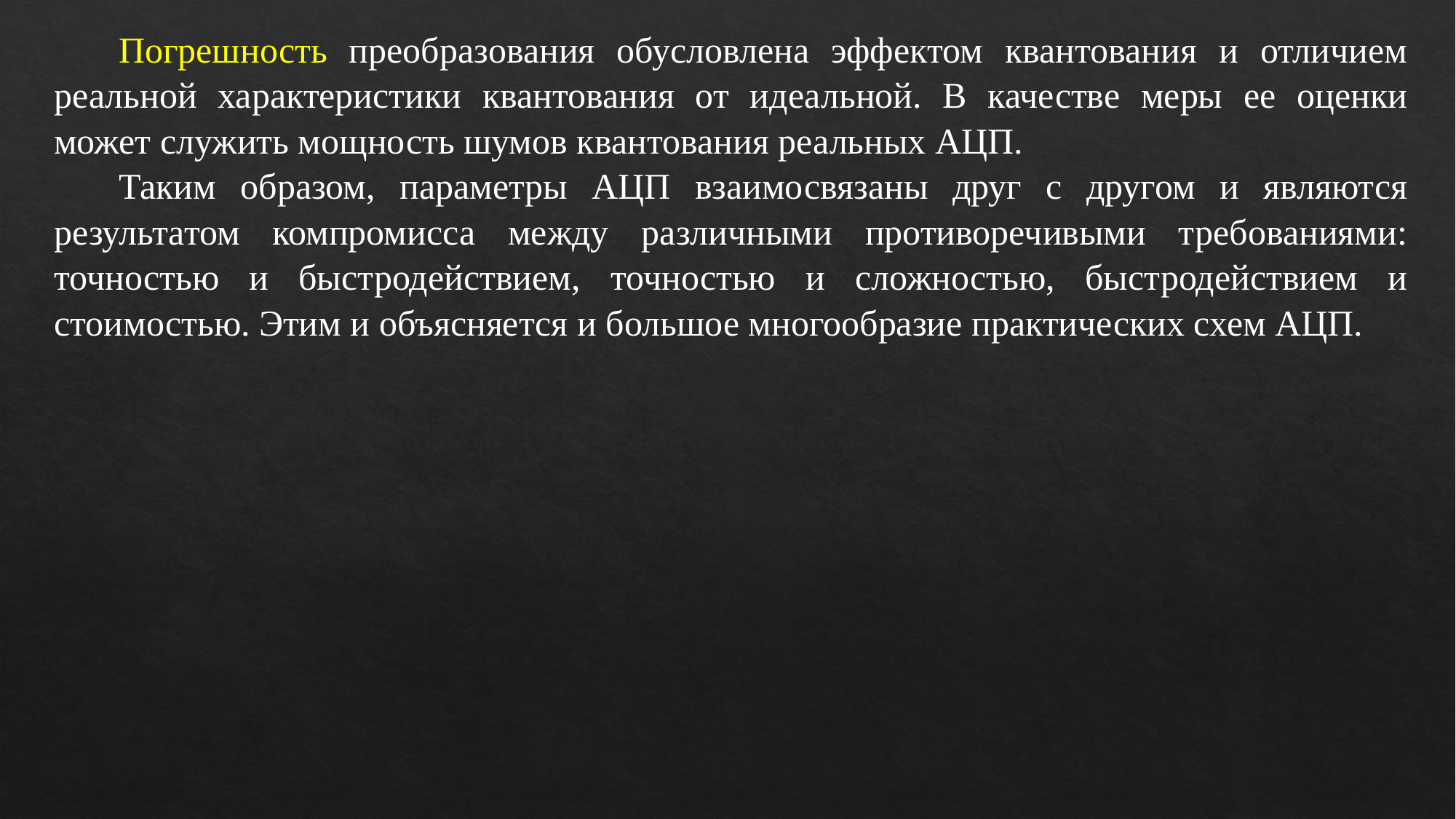

Погрешность преобразования обусловлена эффектом квантования и отличием реальной характеристики квантования от идеальной. В качестве меры ее оценки может служить мощность шумов квантования реальных АЦП.
Таким образом, параметры АЦП взаимосвязаны друг с другом и являются результатом компромисса между различными противоречивыми требованиями: точностью и быстродействием, точностью и сложностью, быстродействием и стоимостью. Этим и объясняется и большое многообразие практических схем АЦП.